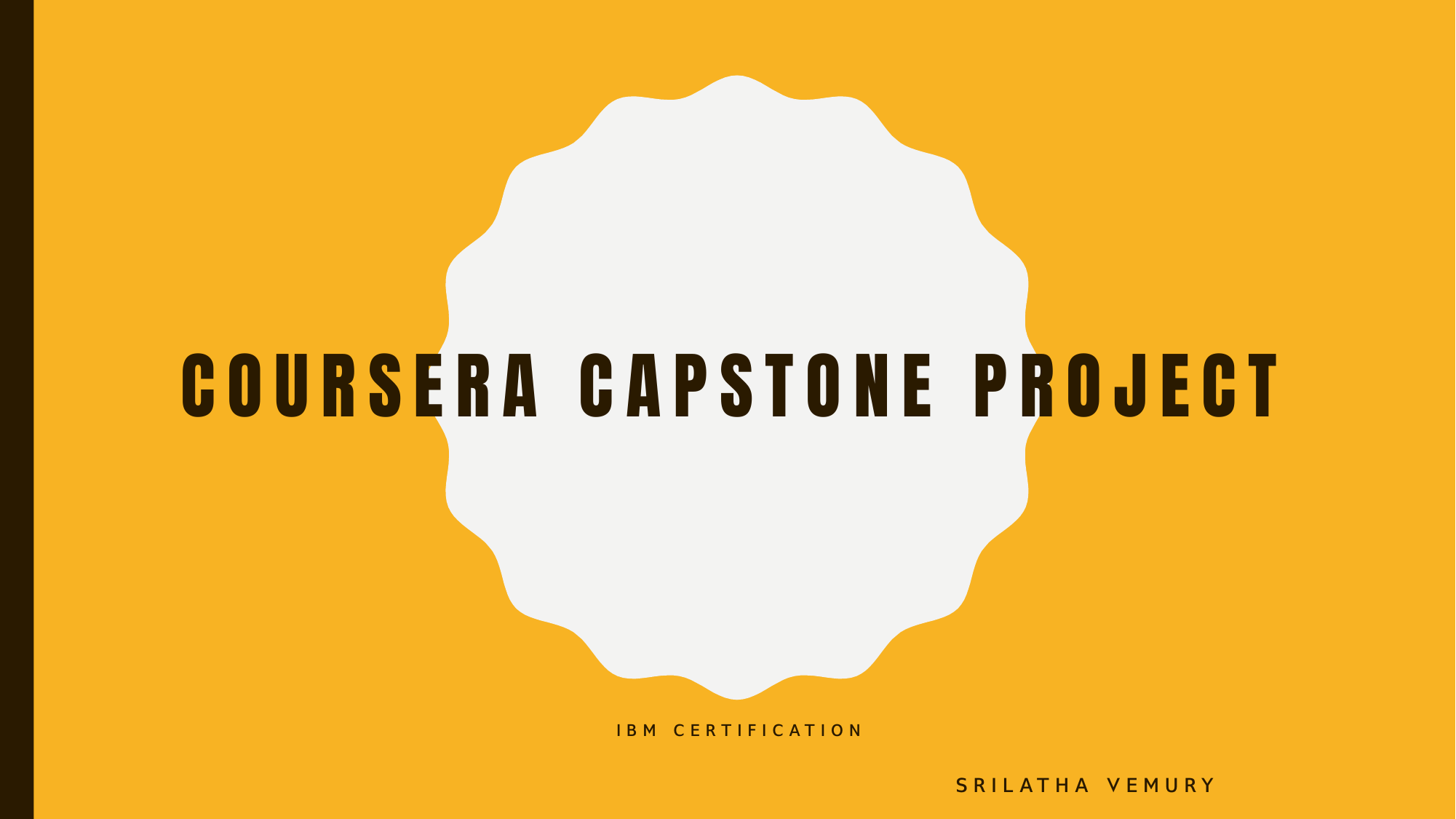

# Coursera Capstone Project
IBM Certification

 Srilatha Vemury